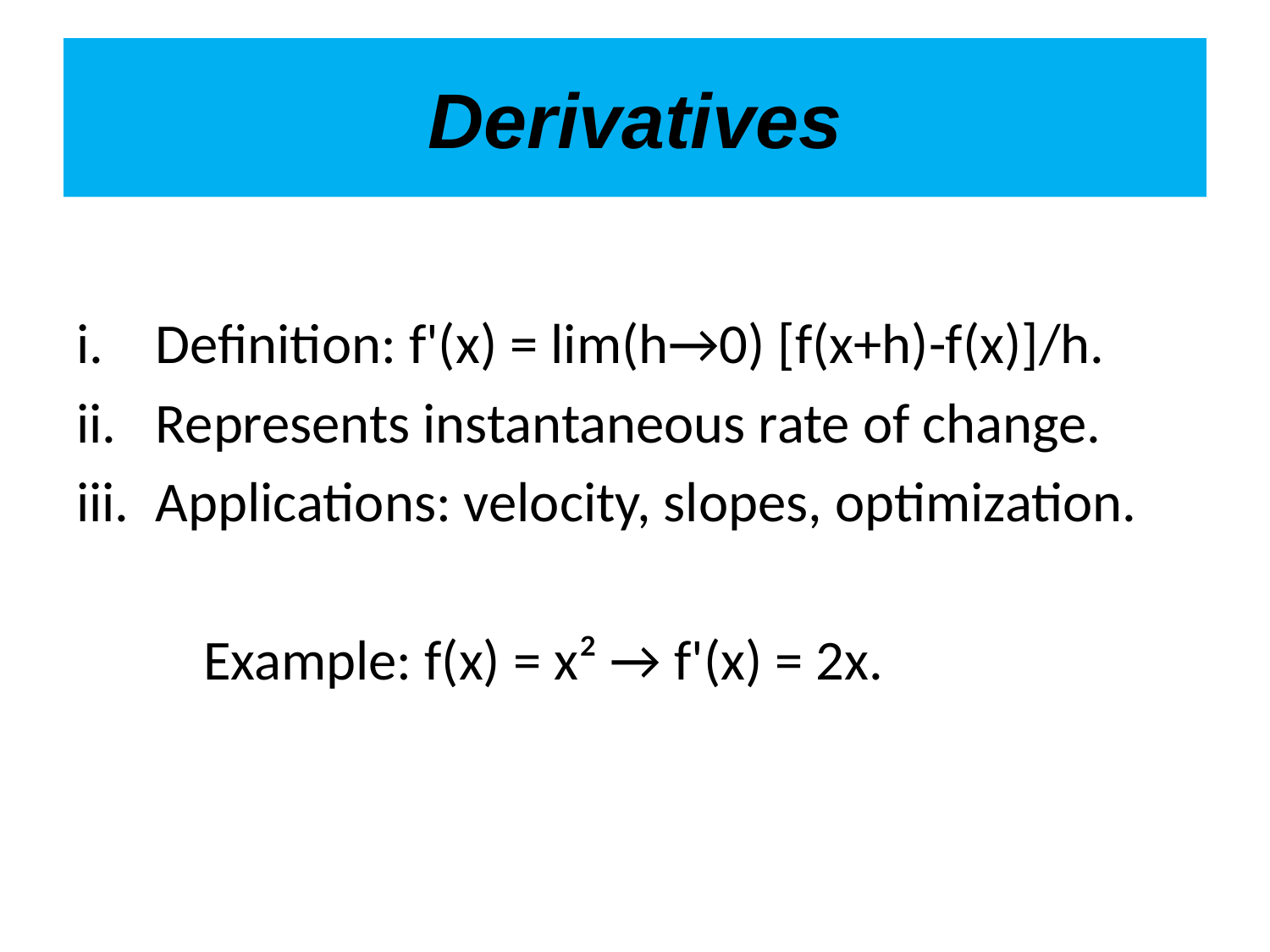

# Derivatives

Definition: f'(x) = lim(h→0) [f(x+h)-f(x)]/h.
Represents instantaneous rate of change.
Applications: velocity, slopes, optimization.

	Example: f(x) = x² → f'(x) = 2x.